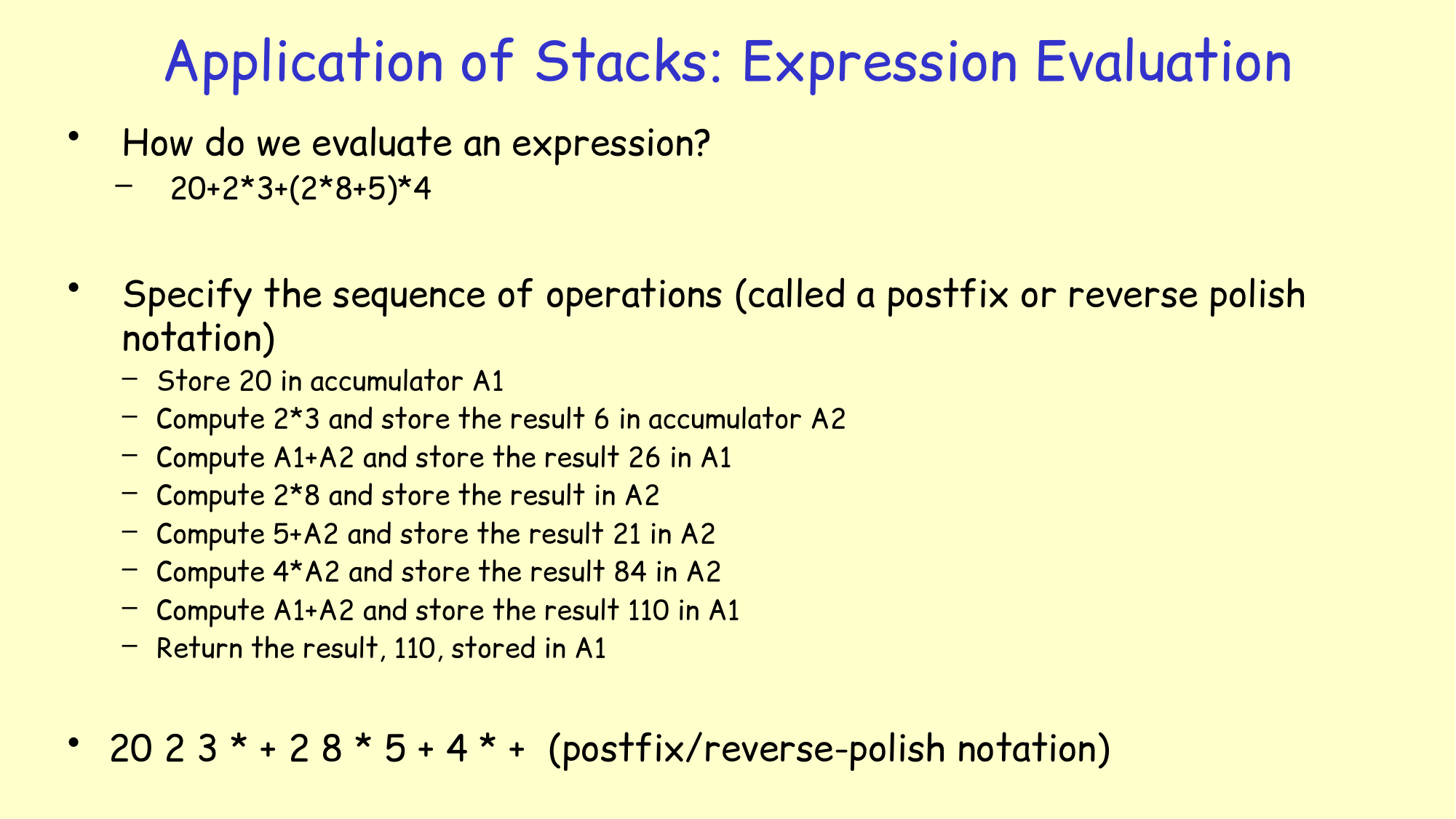

# Application of Stacks: Expression Evaluation
How do we evaluate an expression?
20+2*3+(2*8+5)*4

Specify the sequence of operations (called a postfix or reverse polish notation)
Store 20 in accumulator A1
Compute 2*3 and store the result 6 in accumulator A2
Compute A1+A2 and store the result 26 in A1
Compute 2*8 and store the result in A2
Compute 5+A2 and store the result 21 in A2
Compute 4*A2 and store the result 84 in A2
Compute A1+A2 and store the result 110 in A1
Return the result, 110, stored in A1

20 2 3 * + 2 8 * 5 + 4 * +  (postfix/reverse-polish notation)